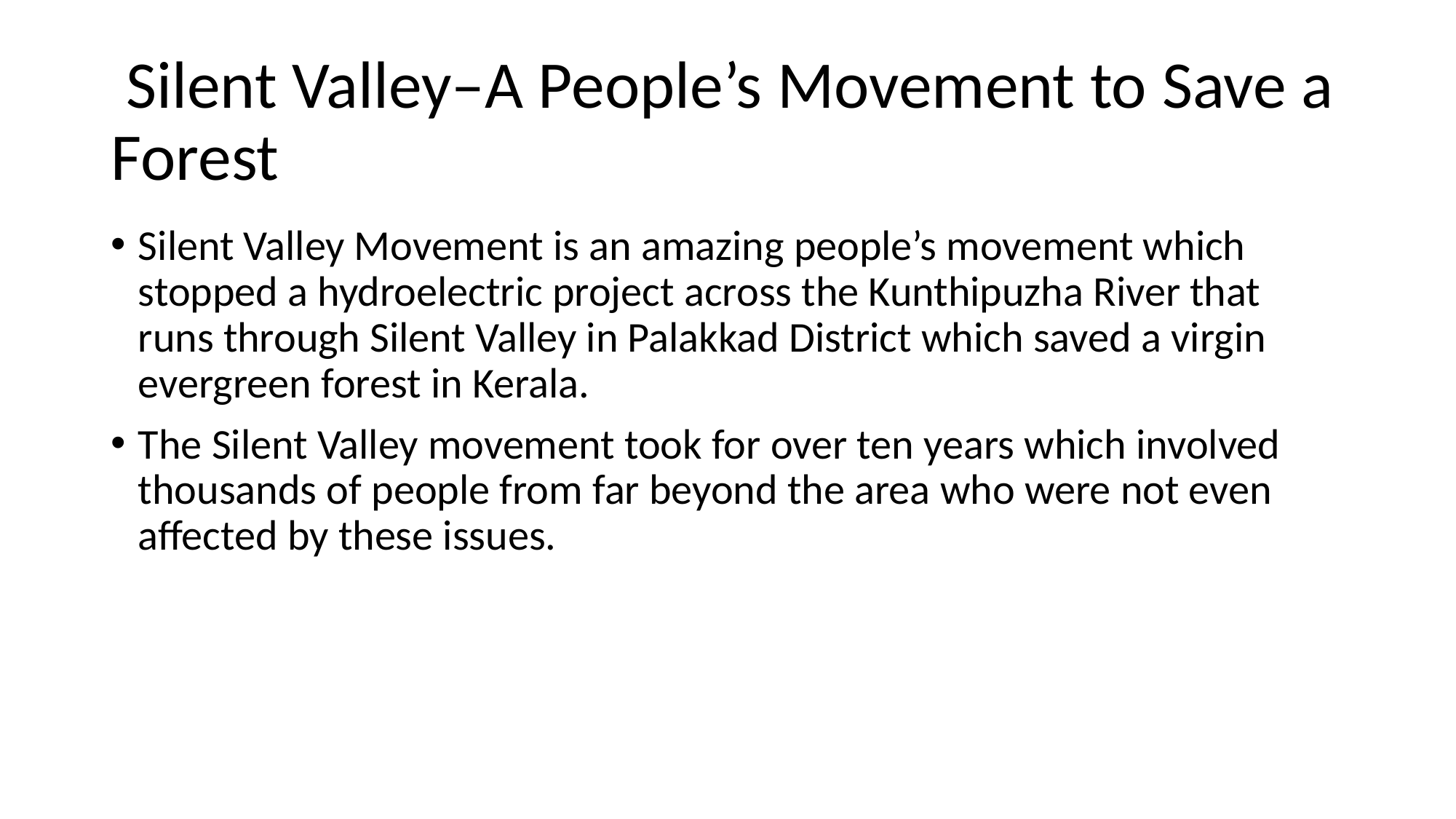

# Silent Valley–A People’s Movement to Save a Forest
Silent Valley Movement is an amazing people’s movement which stopped a hydroelectric project across the Kunthipuzha River that runs through Silent Valley in Palakkad District which saved a virgin evergreen forest in Kerala.
The Silent Valley movement took for over ten years which involved thousands of people from far beyond the area who were not even affected by these issues.